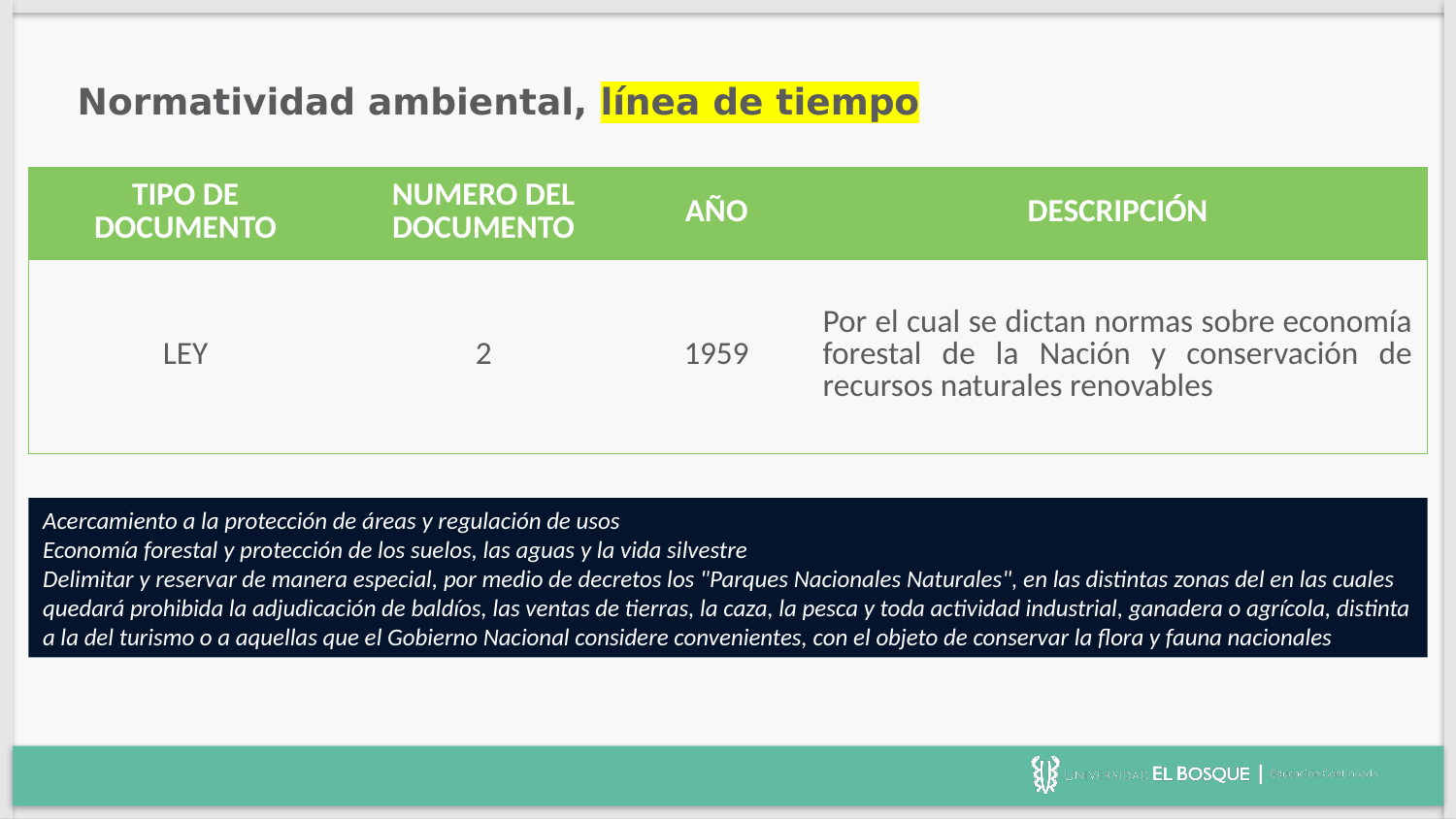

Normatividad ambiental, línea de tiempo

| TIPO DE DOCUMENTO | NUMERO DEL DOCUMENTO | AÑO | DESCRIPCIÓN |
| --- | --- | --- | --- |
| LEY | 2 | 1959 | Por el cual se dictan normas sobre economía forestal de la Nación y conservación de recursos naturales renovables |
Acercamiento a la protección de áreas y regulación de usos
Economía forestal y protección de los suelos, las aguas y la vida silvestre
Delimitar y reservar de manera especial, por medio de decretos los "Parques Nacionales Naturales", en las distintas zonas del en las cuales quedará prohibida la adjudicación de baldíos, las ventas de tierras, la caza, la pesca y toda actividad industrial, ganadera o agrícola, distinta a la del turismo o a aquellas que el Gobierno Nacional considere convenientes, con el objeto de conservar la flora y fauna nacionales